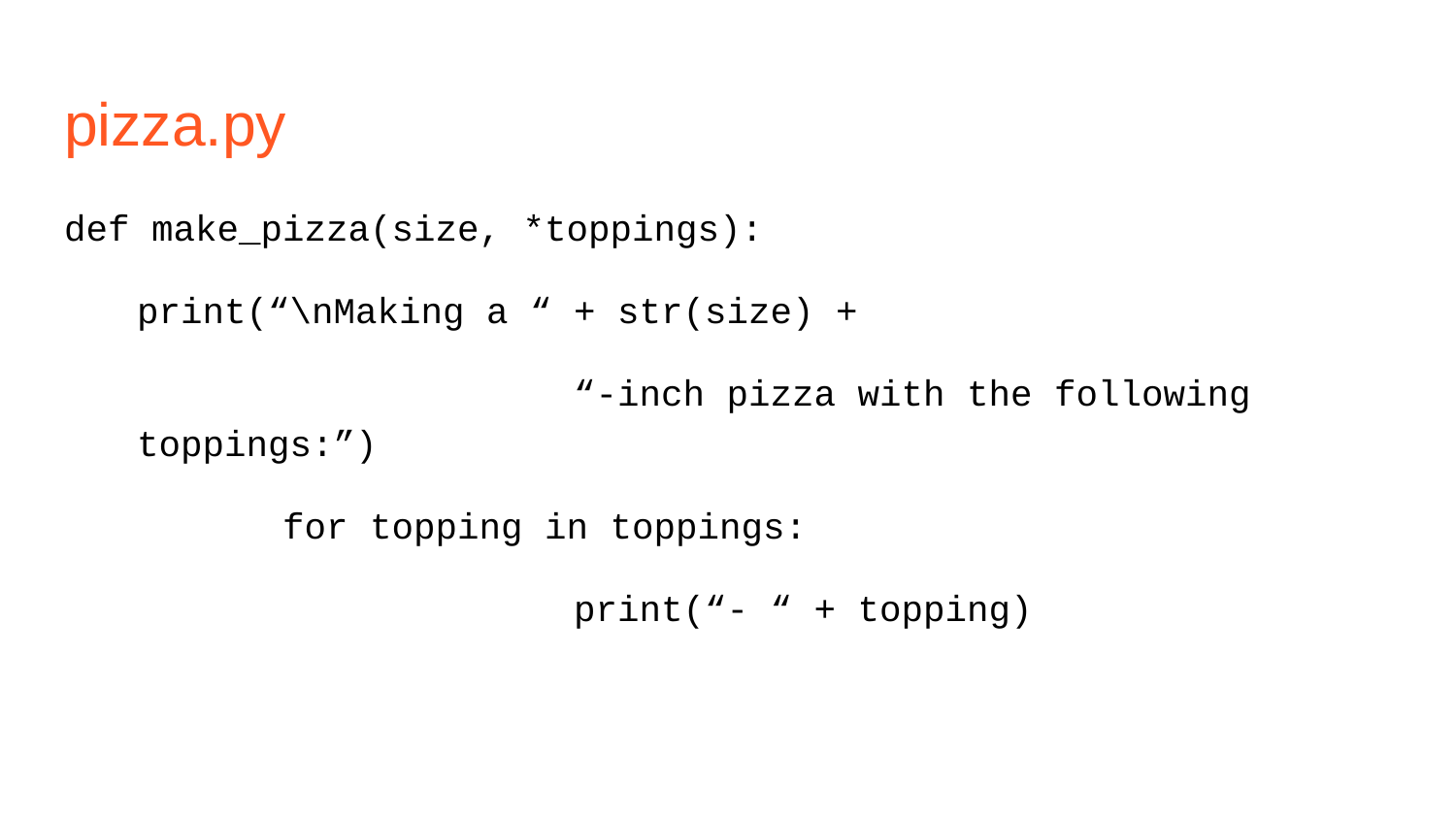

# pizza.py
def make_pizza(size, *toppings):
print(“\nMaking a “ + str(size) +
			“-inch pizza with the following toppings:”)
	for topping in toppings:
			print(“- “ + topping)